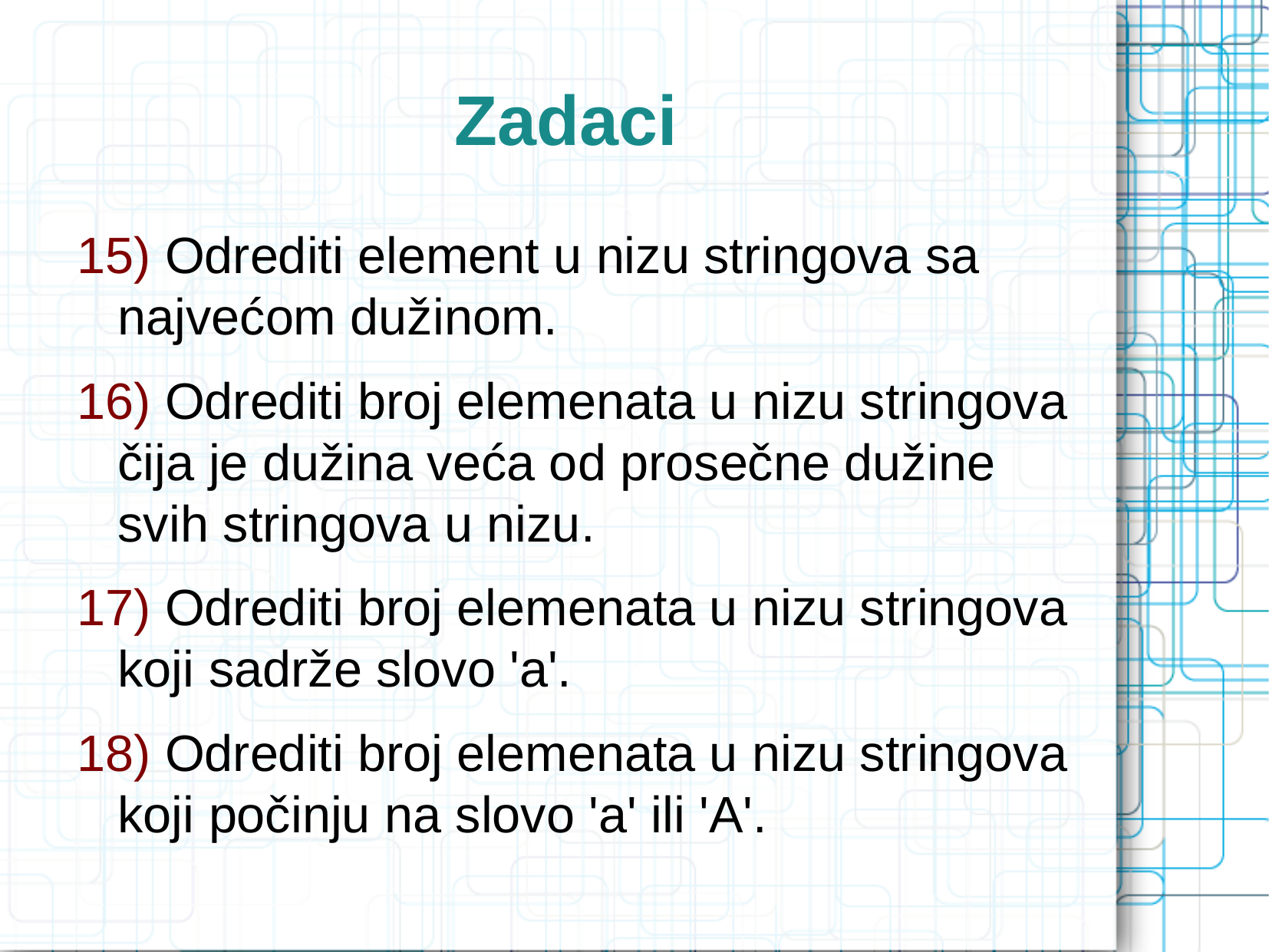

Zadaci
 Odrediti element u nizu stringova sa najvećom dužinom.
 Odrediti broj elemenata u nizu stringova čija je dužina veća od prosečne dužine svih stringova u nizu.
 Odrediti broj elemenata u nizu stringova koji sadrže slovo 'a'.
 Odrediti broj elemenata u nizu stringova koji počinju na slovo 'a' ili 'A'.